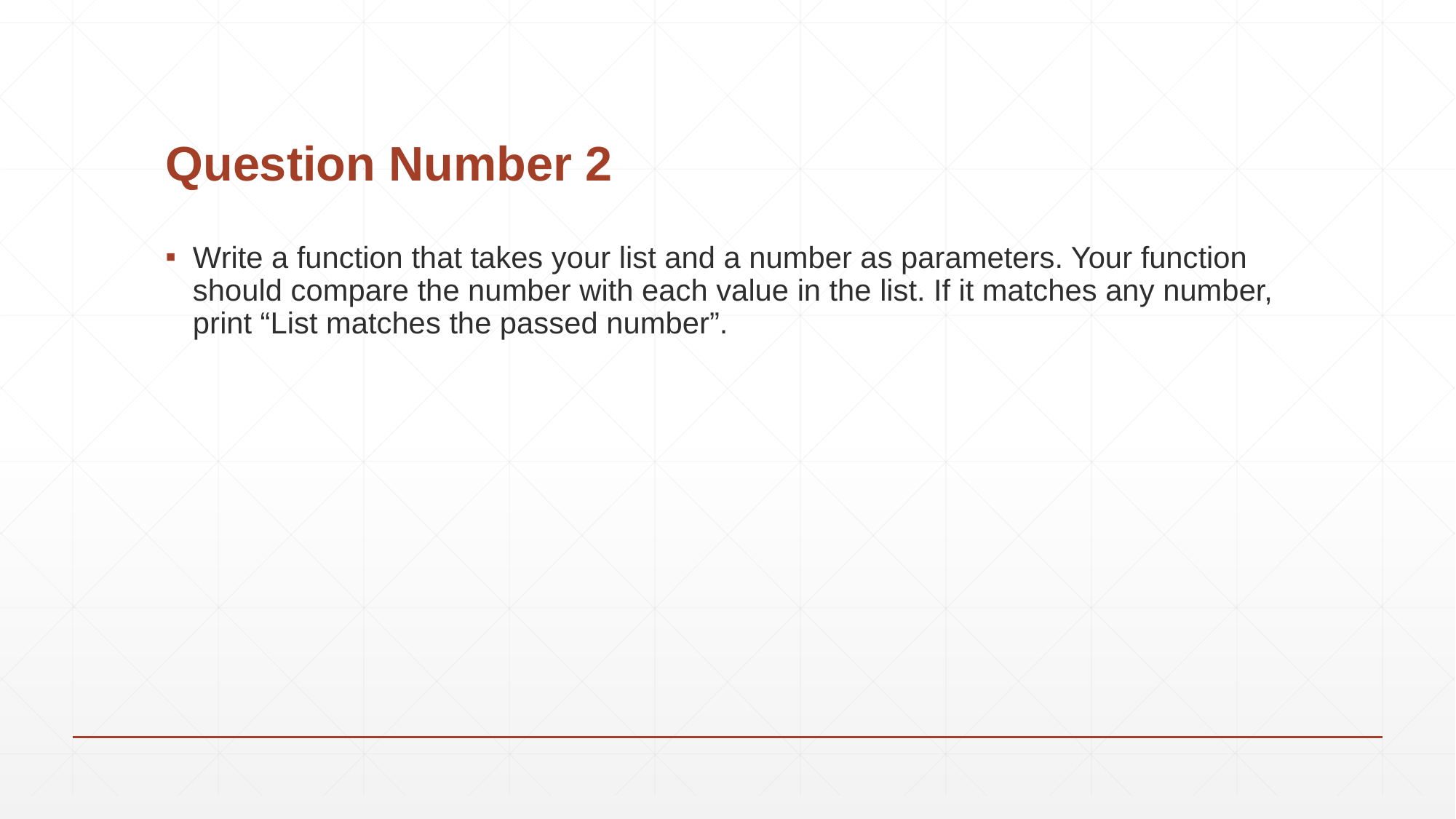

# Question Number 2
Write a function that takes your list and a number as parameters. Your function should compare the number with each value in the list. If it matches any number, print “List matches the passed number”.